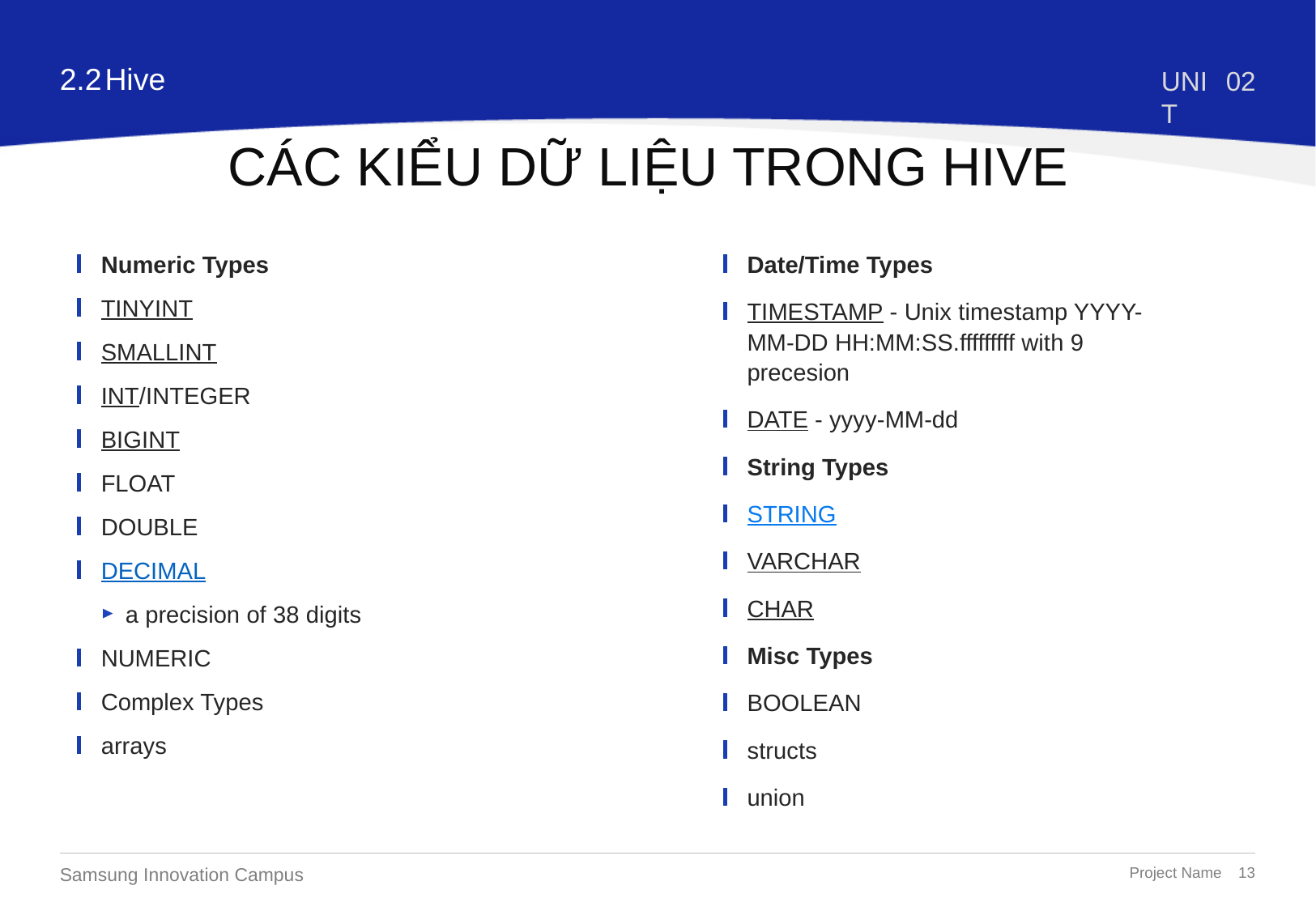

2.2
Hive
UNIT
02
# CÁC KIỂU DỮ LIỆU TRONG HIVE
Numeric Types
TINYINT
SMALLINT
INT/INTEGER
BIGINT
FLOAT
DOUBLE
DECIMAL
a precision of 38 digits
NUMERIC
Complex Types
arrays

Date/Time Types
TIMESTAMP - Unix timestamp YYYY-MM-DD HH:MM:SS.fffffffff with 9 precesion
DATE - yyyy-MM-dd
String Types
STRING
VARCHAR
CHAR
Misc Types
BOOLEAN
structs
union